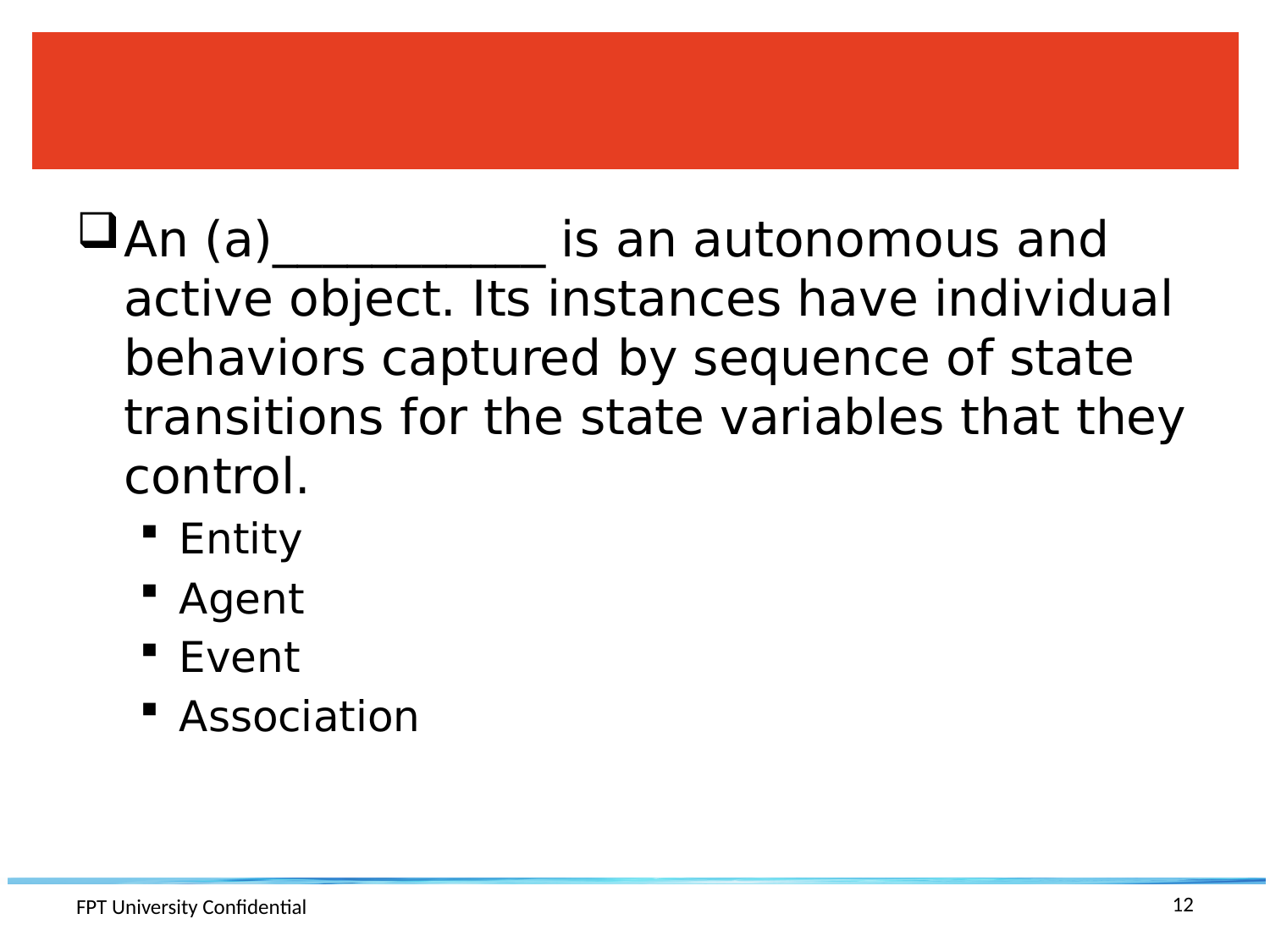

#
An (a)___________ is an autonomous and active object. Its instances have individual behaviors captured by sequence of state transitions for the state variables that they control.
Entity
Agent
Event
Association